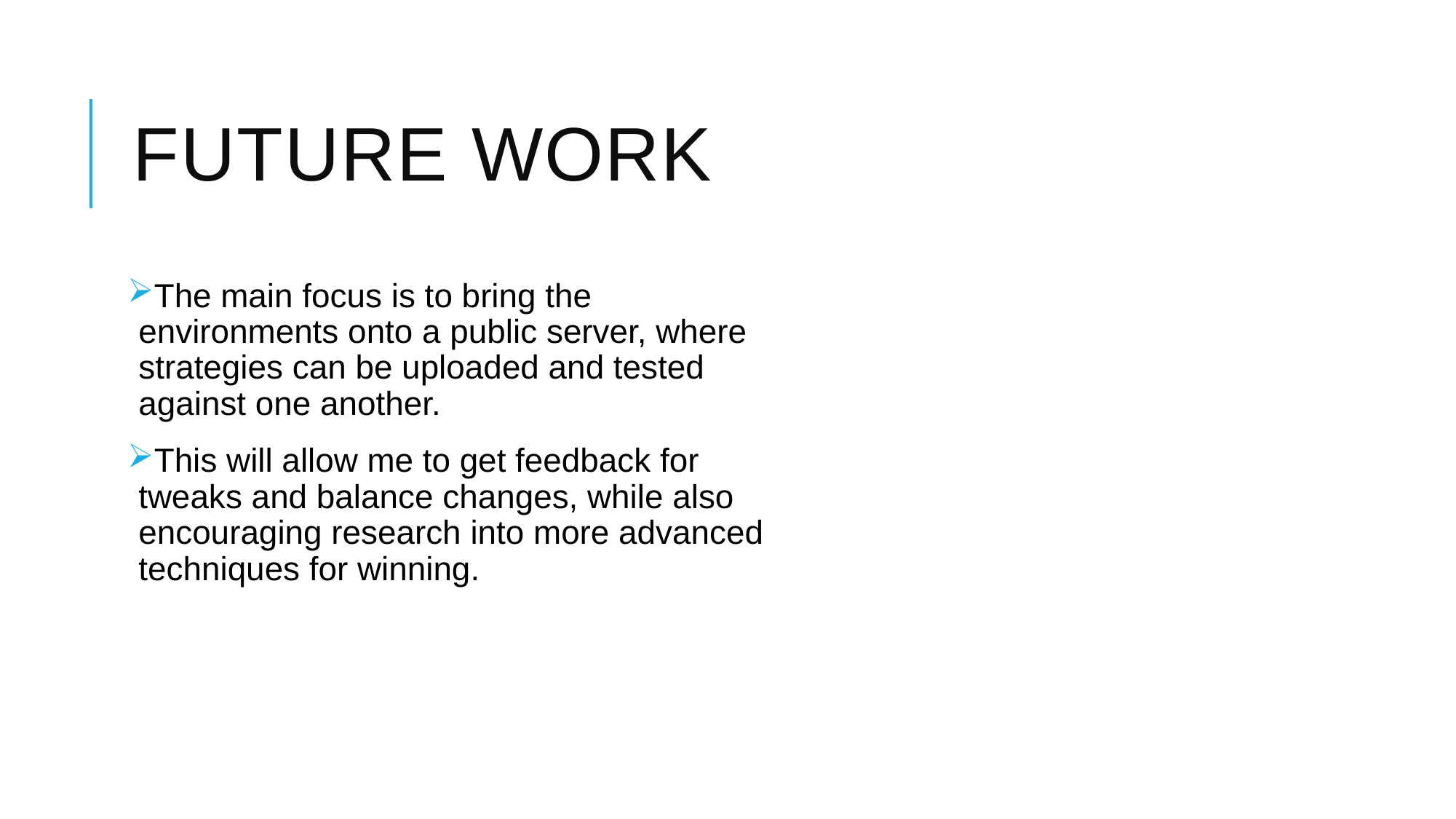

# Future work
The main focus is to bring the environments onto a public server, where strategies can be uploaded and tested against one another.
This will allow me to get feedback for tweaks and balance changes, while also encouraging research into more advanced techniques for winning.